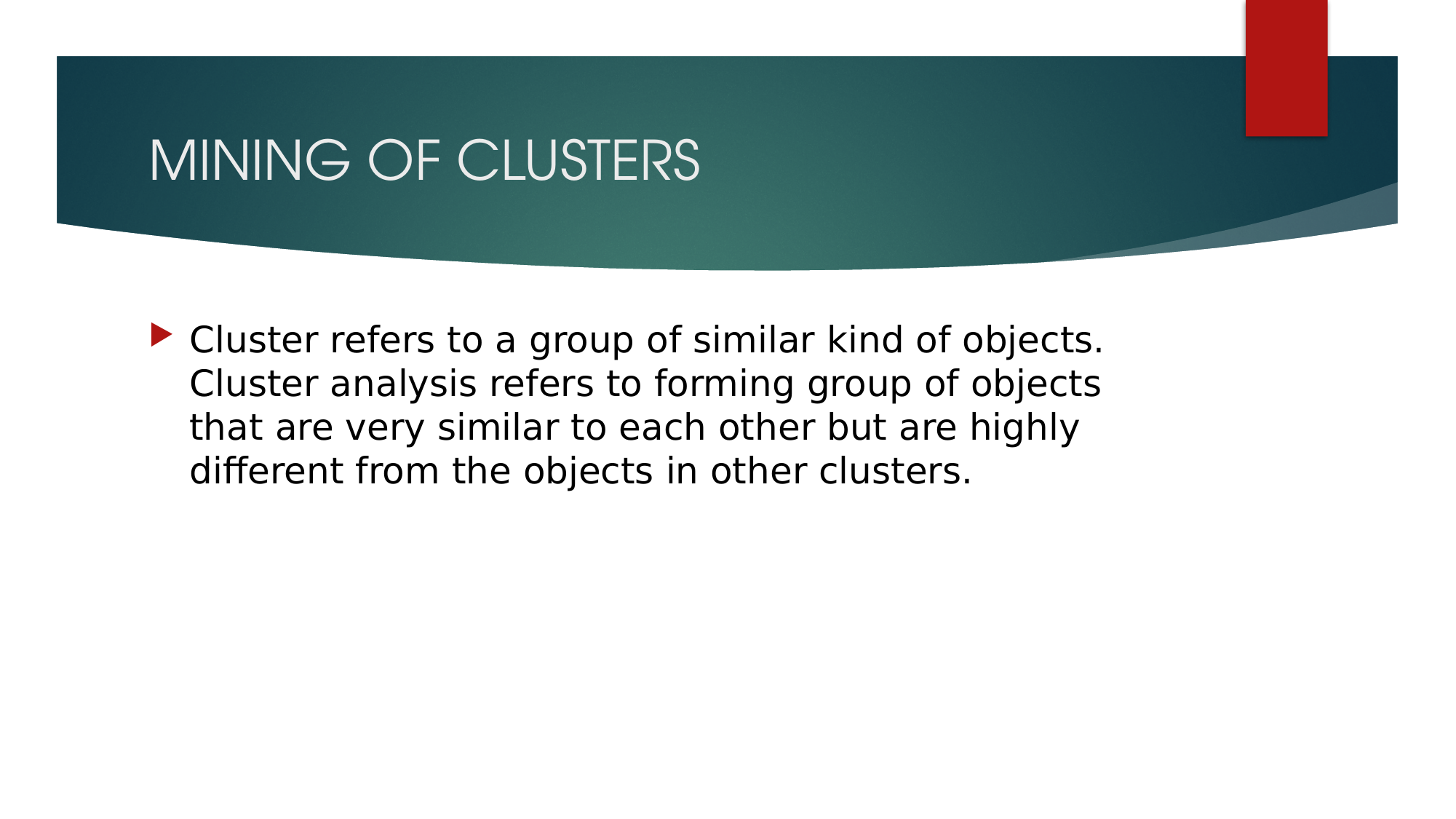

# MINING OF CLUSTERS
Cluster refers to a group of similar kind of objects. Cluster analysis refers to forming group of objects that are very similar to each other but are highly different from the objects in other clusters.